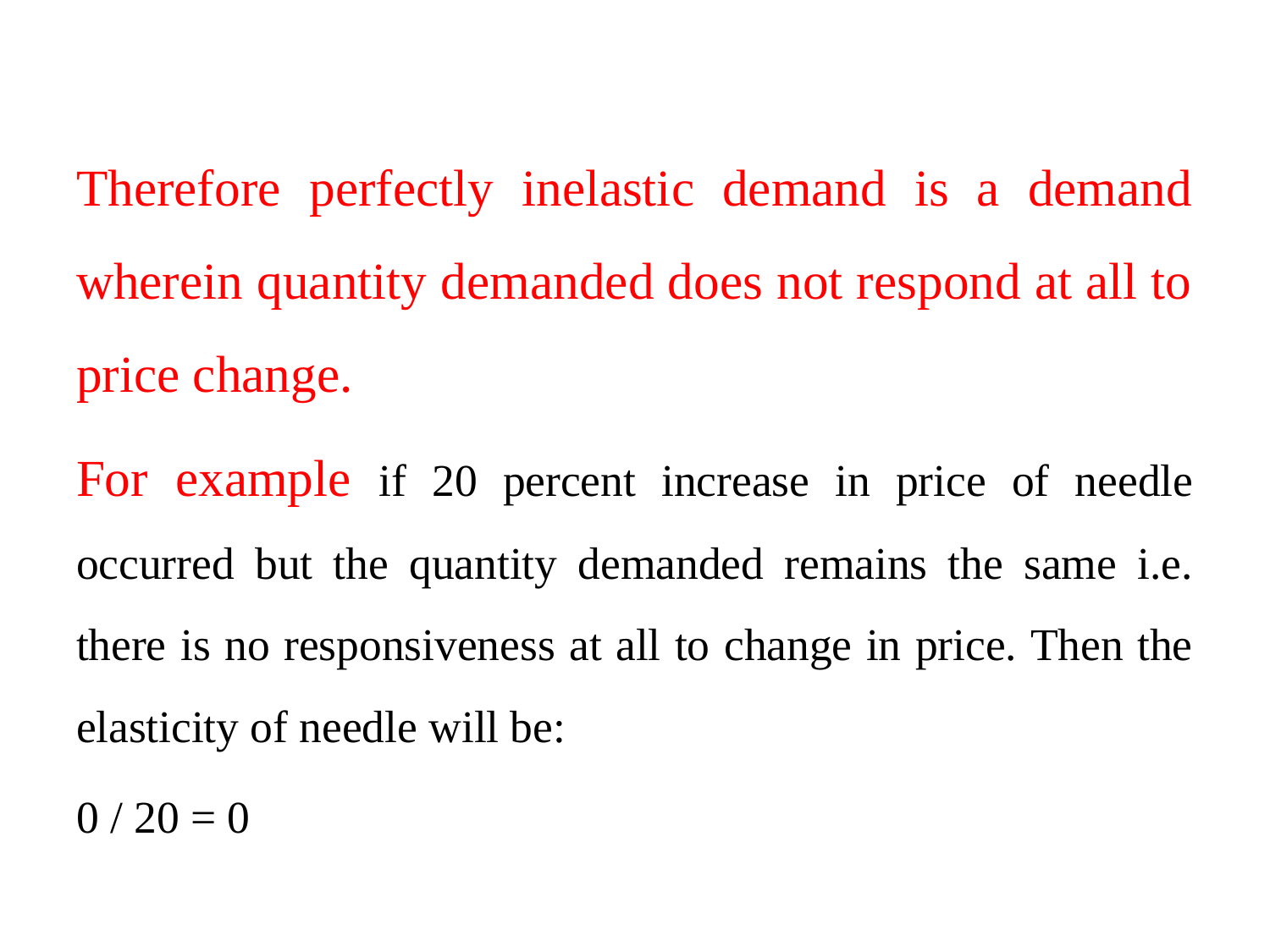

Therefore perfectly inelastic demand is a demand wherein quantity demanded does not respond at all to price change.
For example if 20 percent increase in price of needle occurred but the quantity demanded remains the same i.e. there is no responsiveness at all to change in price. Then the elasticity of needle will be:
0 / 20 = 0